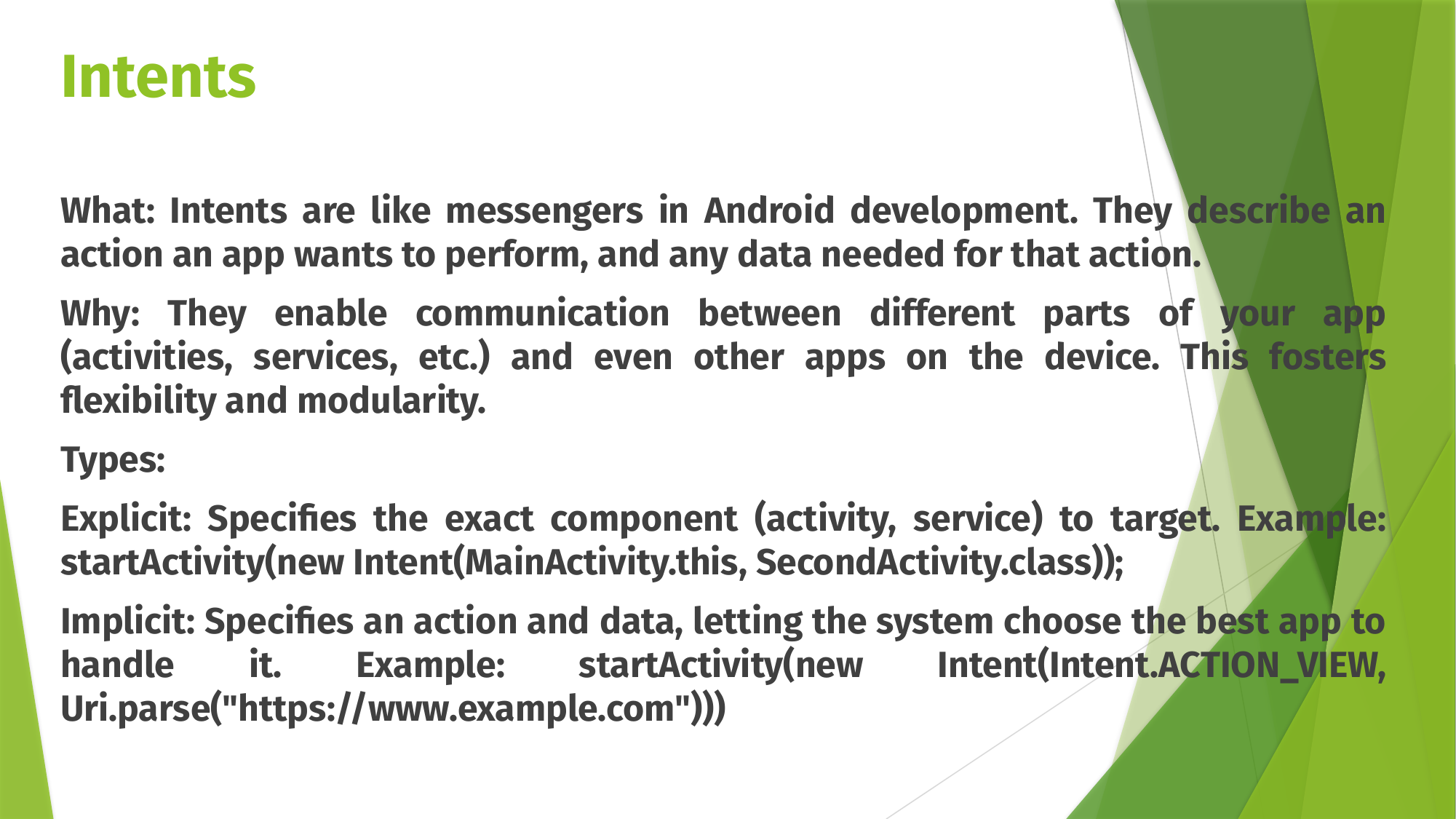

# Intents

What: Intents are like messengers in Android development. They describe an action an app wants to perform, and any data needed for that action.
Why: They enable communication between different parts of your app (activities, services, etc.) and even other apps on the device. This fosters flexibility and modularity.
Types:
Explicit: Specifies the exact component (activity, service) to target. Example: startActivity(new Intent(MainActivity.this, SecondActivity.class));
Implicit: Specifies an action and data, letting the system choose the best app to handle it. Example: startActivity(new Intent(Intent.ACTION_VIEW, Uri.parse("https://www.example.com")))